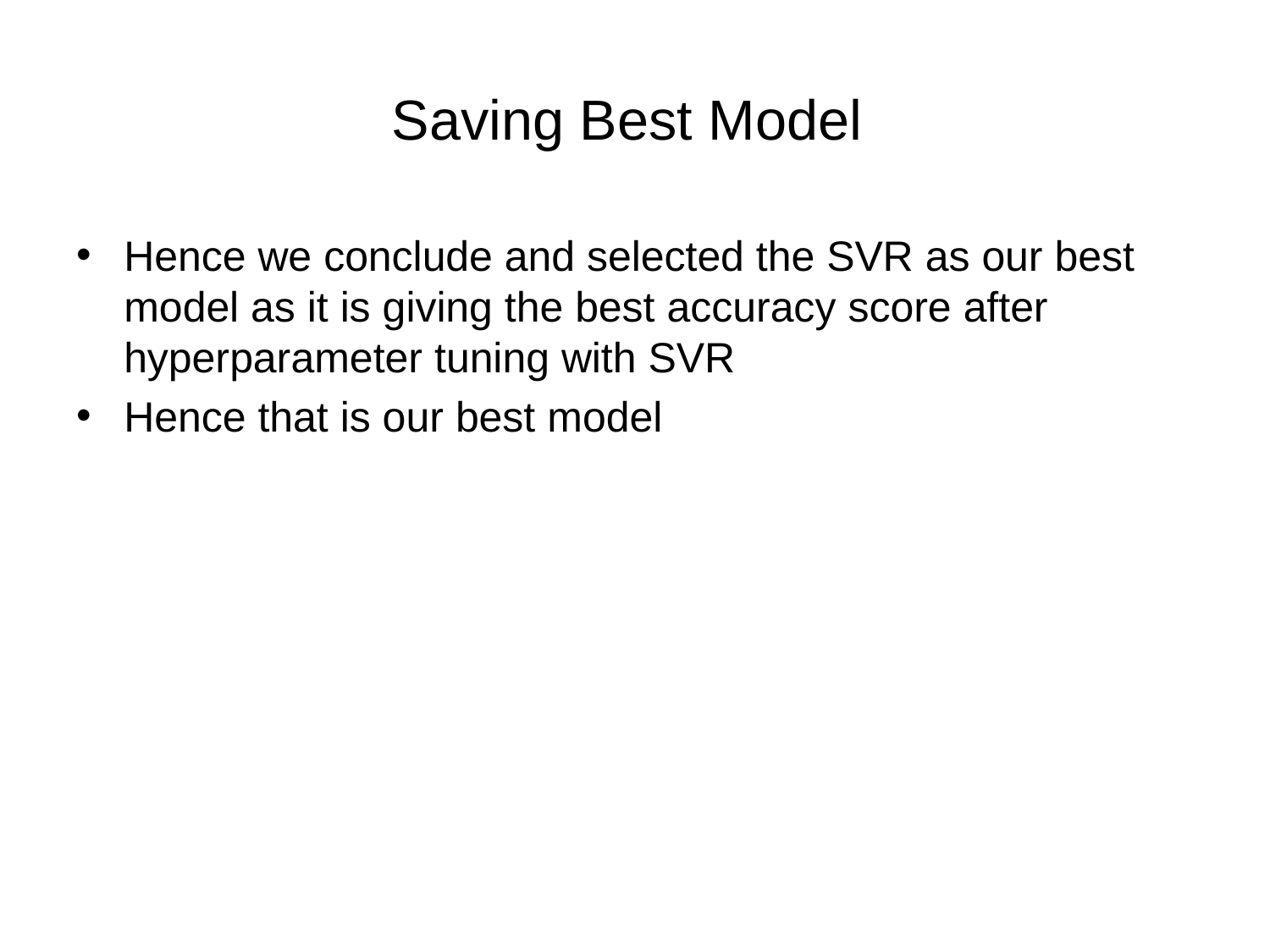

# Saving Best Model
Hence we conclude and selected the SVR as our best model as it is giving the best accuracy score after hyperparameter tuning with SVR
Hence that is our best model